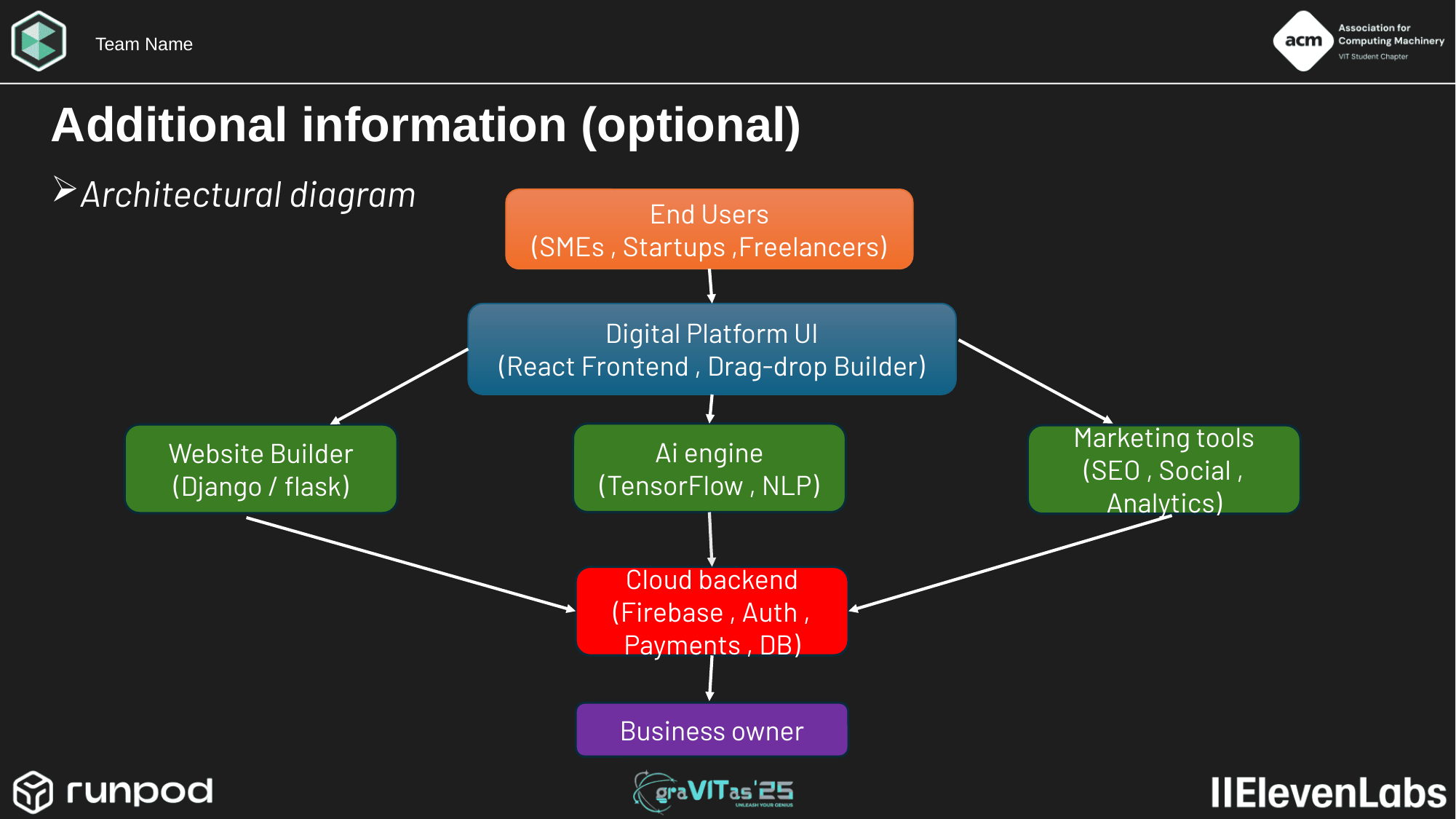

Team Name
Additional information (optional)
Architectural diagram
End Users
(SMEs , Startups ,Freelancers)
Digital Platform UI
(React Frontend , Drag-drop Builder)
Ai engine
(TensorFlow , NLP)
Website Builder
(Django / flask)
Marketing tools
(SEO , Social , Analytics)
Cloud backend
(Firebase , Auth , Payments , DB)
Business owner